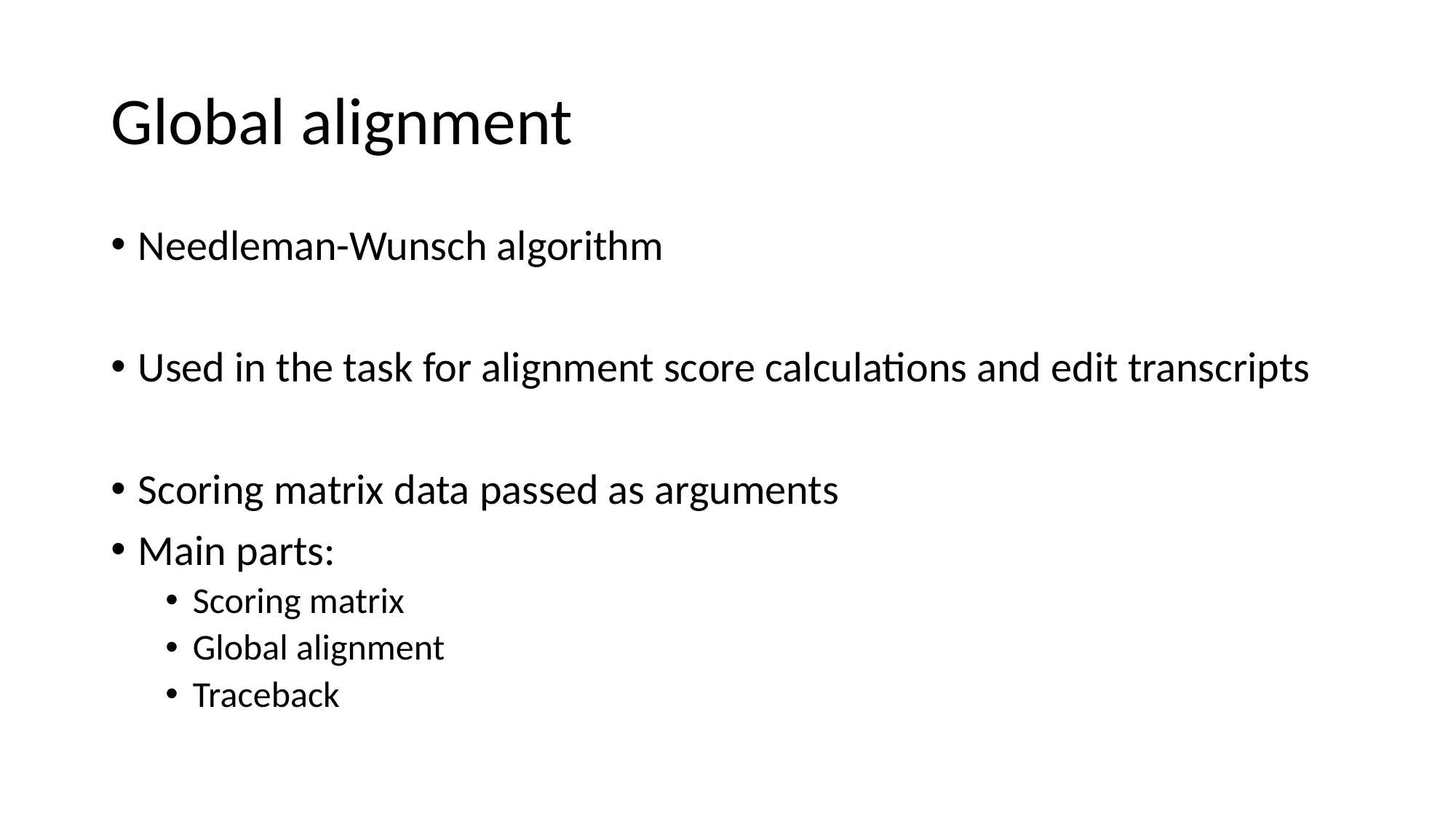

# Global alignment
Needleman-Wunsch algorithm

Used in the task for alignment score calculations and edit transcripts

Scoring matrix data passed as arguments
Main parts:
Scoring matrix
Global alignment
Traceback